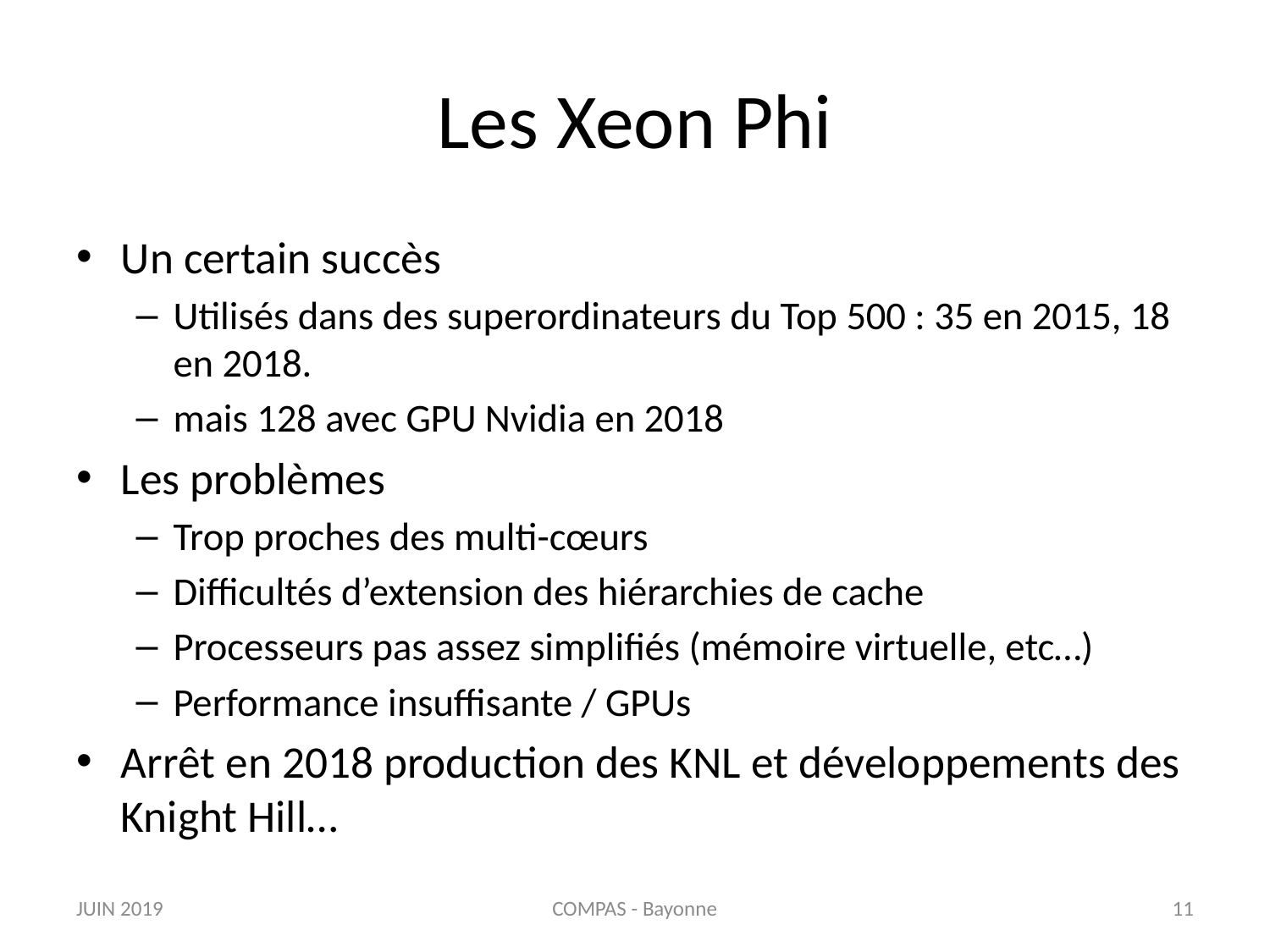

# Les Xeon Phi
Un certain succès
Utilisés dans des superordinateurs du Top 500 : 35 en 2015, 18 en 2018.
mais 128 avec GPU Nvidia en 2018
Les problèmes
Trop proches des multi-cœurs
Difficultés d’extension des hiérarchies de cache
Processeurs pas assez simplifiés (mémoire virtuelle, etc…)
Performance insuffisante / GPUs
Arrêt en 2018 production des KNL et développements des Knight Hill…
JUIN 2019
COMPAS - Bayonne
11